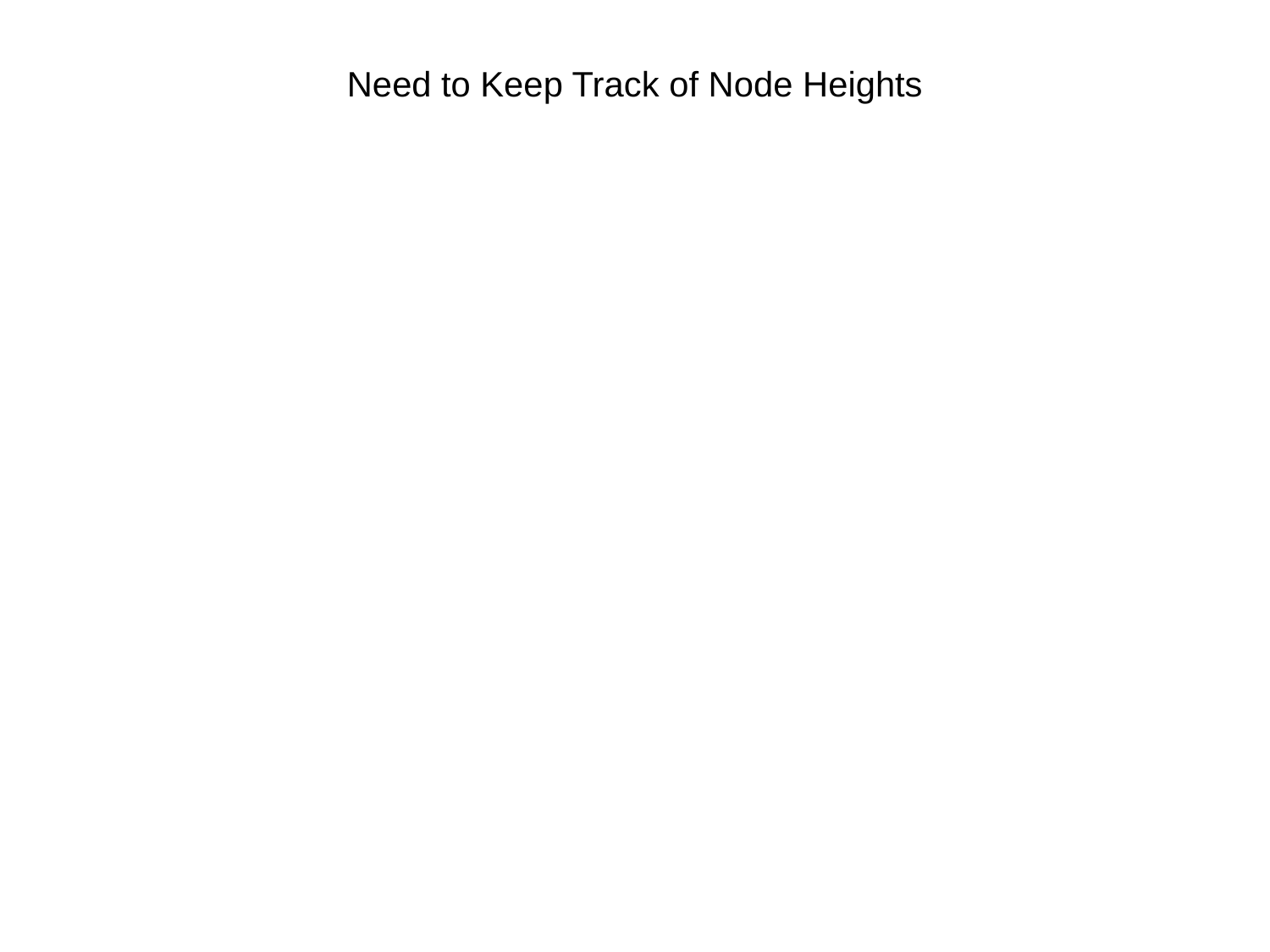

# Need to Keep Track of Node Heights